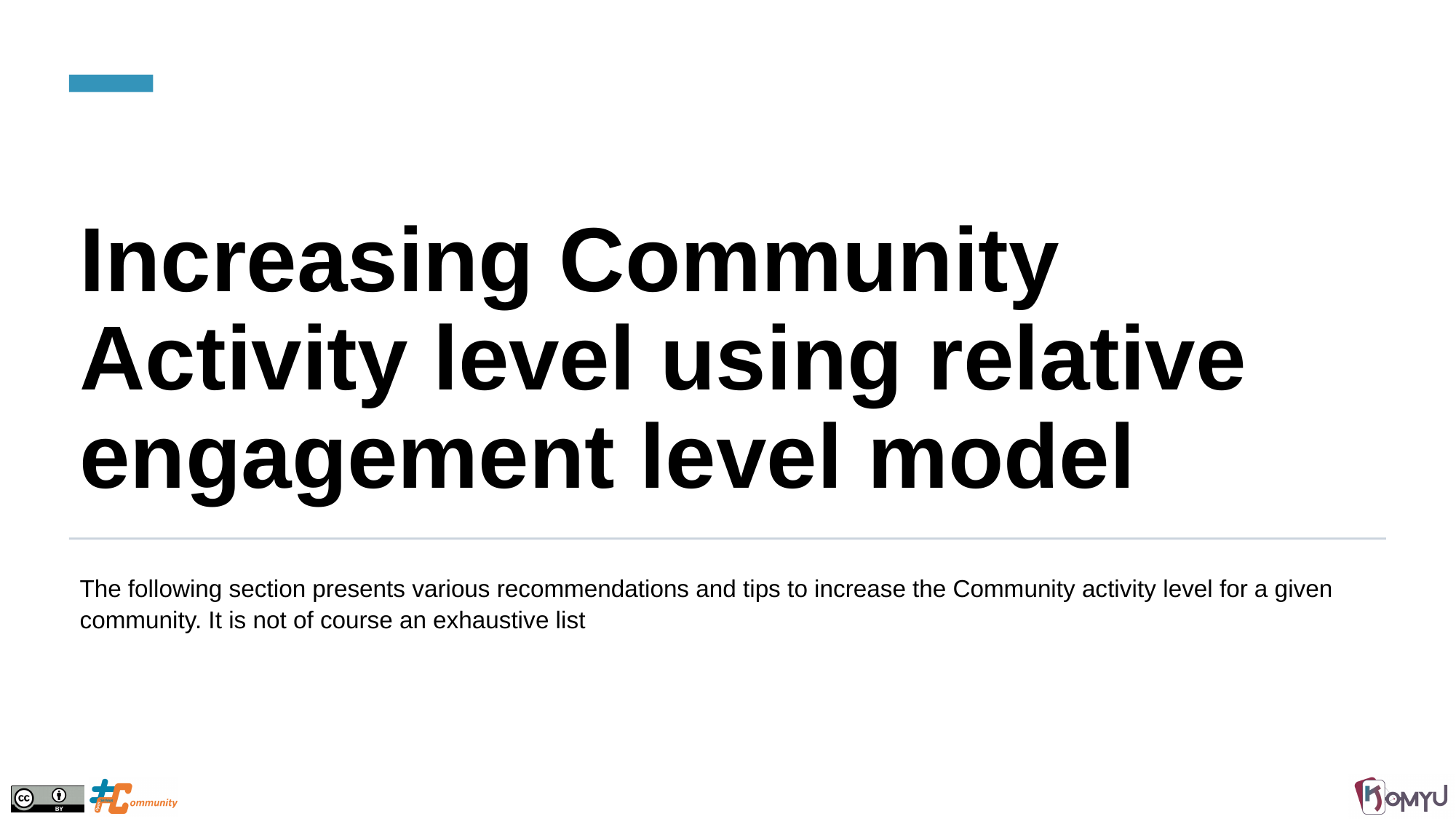

# Increasing Community Activity level using relative engagement level model
The following section presents various recommendations and tips to increase the Community activity level for a given community. It is not of course an exhaustive list